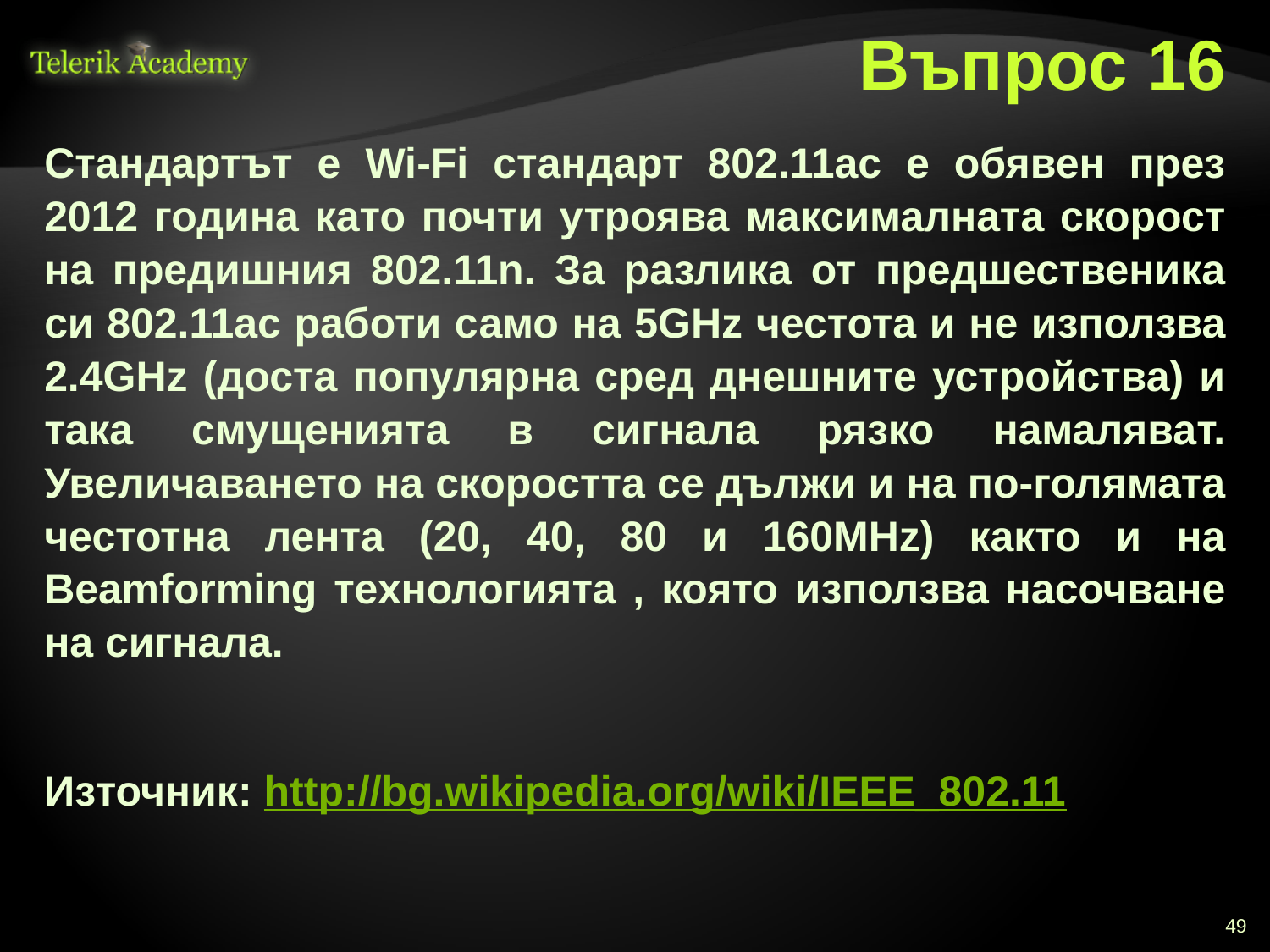

# Въпрос 16
Стандартът е Wi-Fi стандарт 802.11ac е обявен през 2012 година като почти утроява максималната скорост на предишния 802.11n. За разлика от предшественика си 802.11ac работи само на 5GHz честота и не използва 2.4GHz (доста популярна сред днешните устройства) и така смущенията в сигнала рязко намаляват. Увеличаването на скоростта се дължи и на по-голямата честотна лента (20, 40, 80 и 160МHz) както и на Beamforming технологията , която използва насочване на сигнала.

Източник: http://bg.wikipedia.org/wiki/IEEE_802.11
49